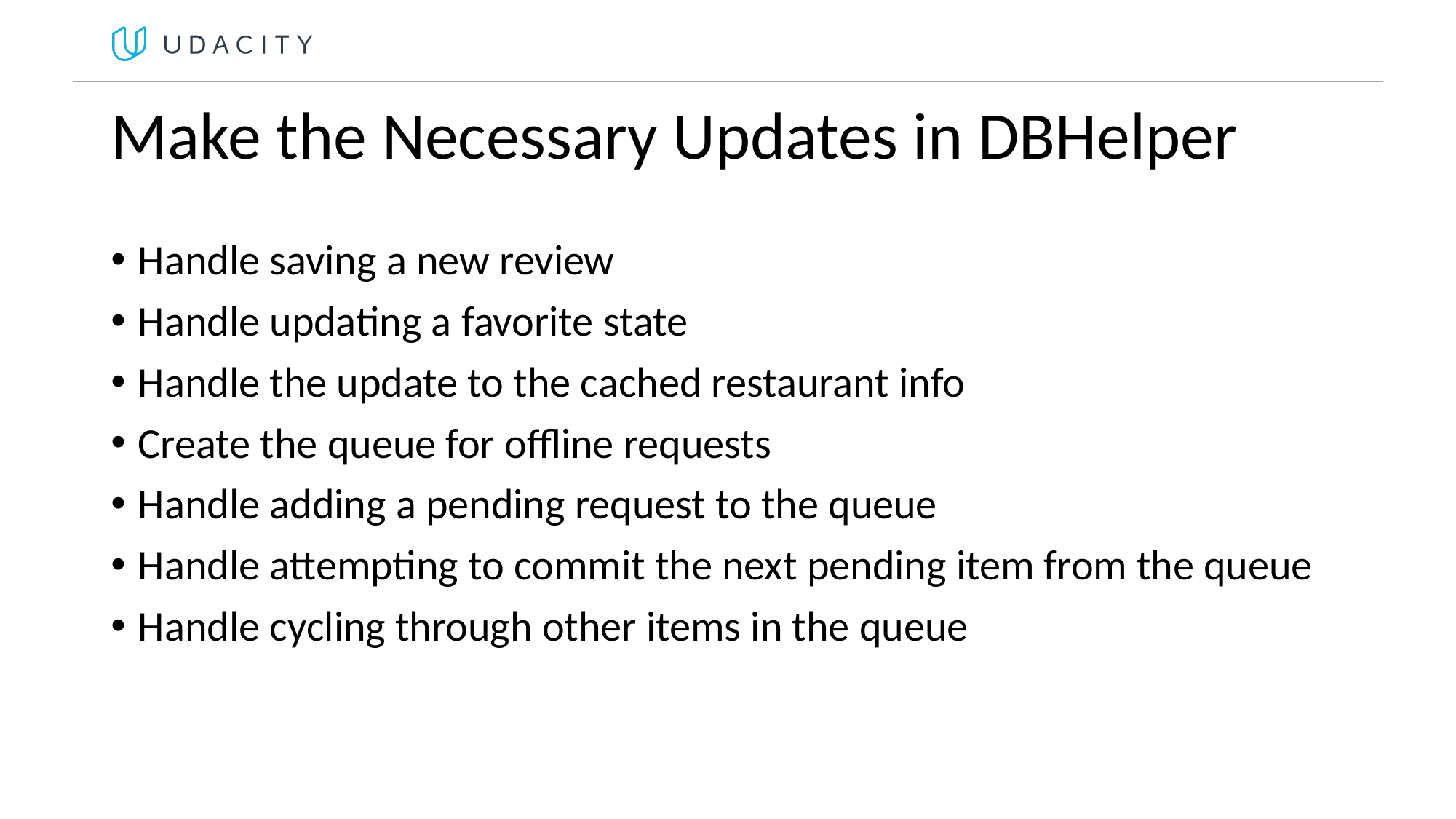

# Make the Necessary Updates in DBHelper
Handle saving a new review
Handle updating a favorite state
Handle the update to the cached restaurant info
Create the queue for offline requests
Handle adding a pending request to the queue
Handle attempting to commit the next pending item from the queue
Handle cycling through other items in the queue